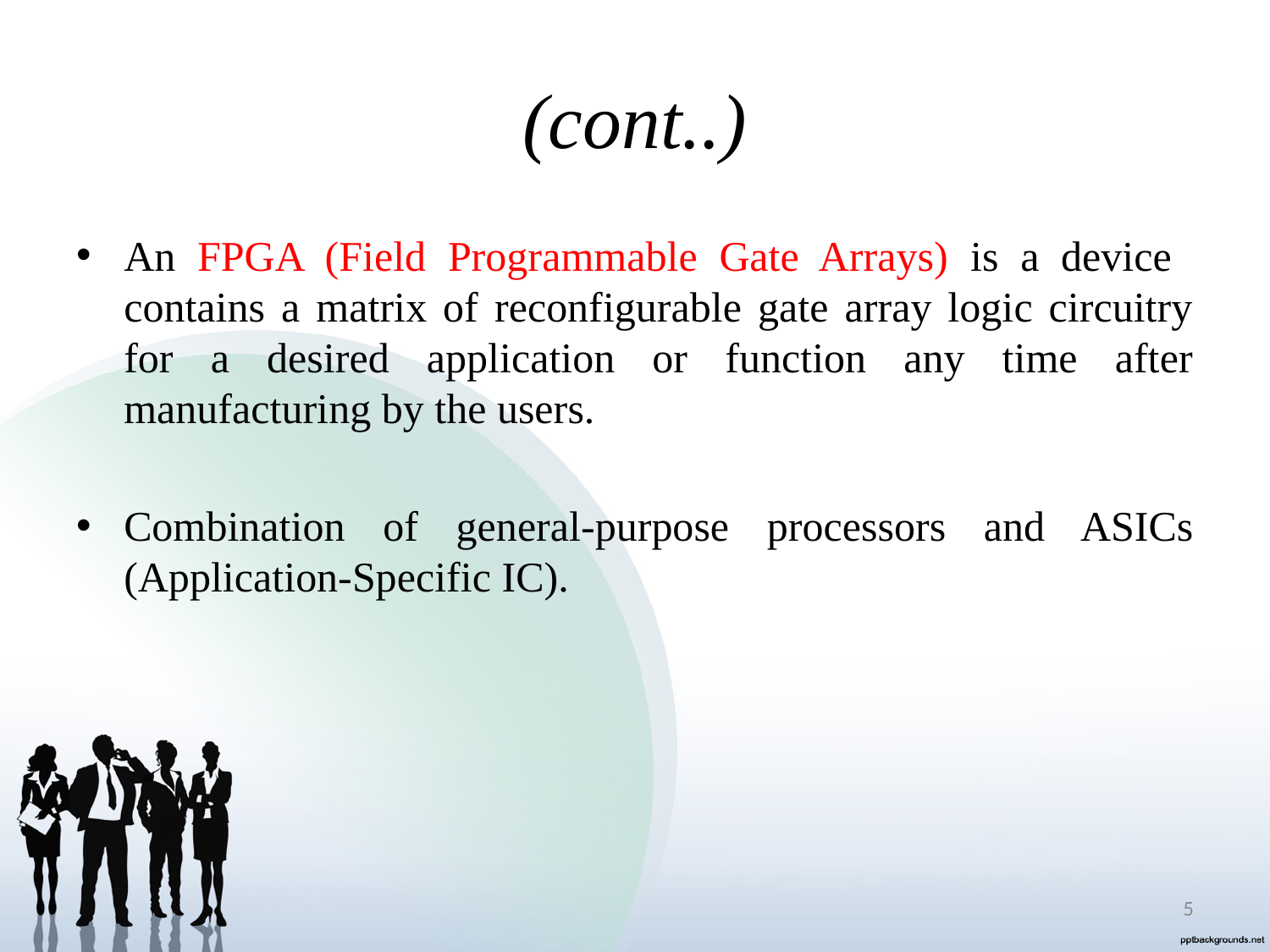

# (cont..)
An FPGA (Field Programmable Gate Arrays) is a device  contains a matrix of reconfigurable gate array logic circuitry for a desired application or function any time after manufacturing by the users.

Combination of general-purpose processors and ASICs (Application-Specific IC).
5